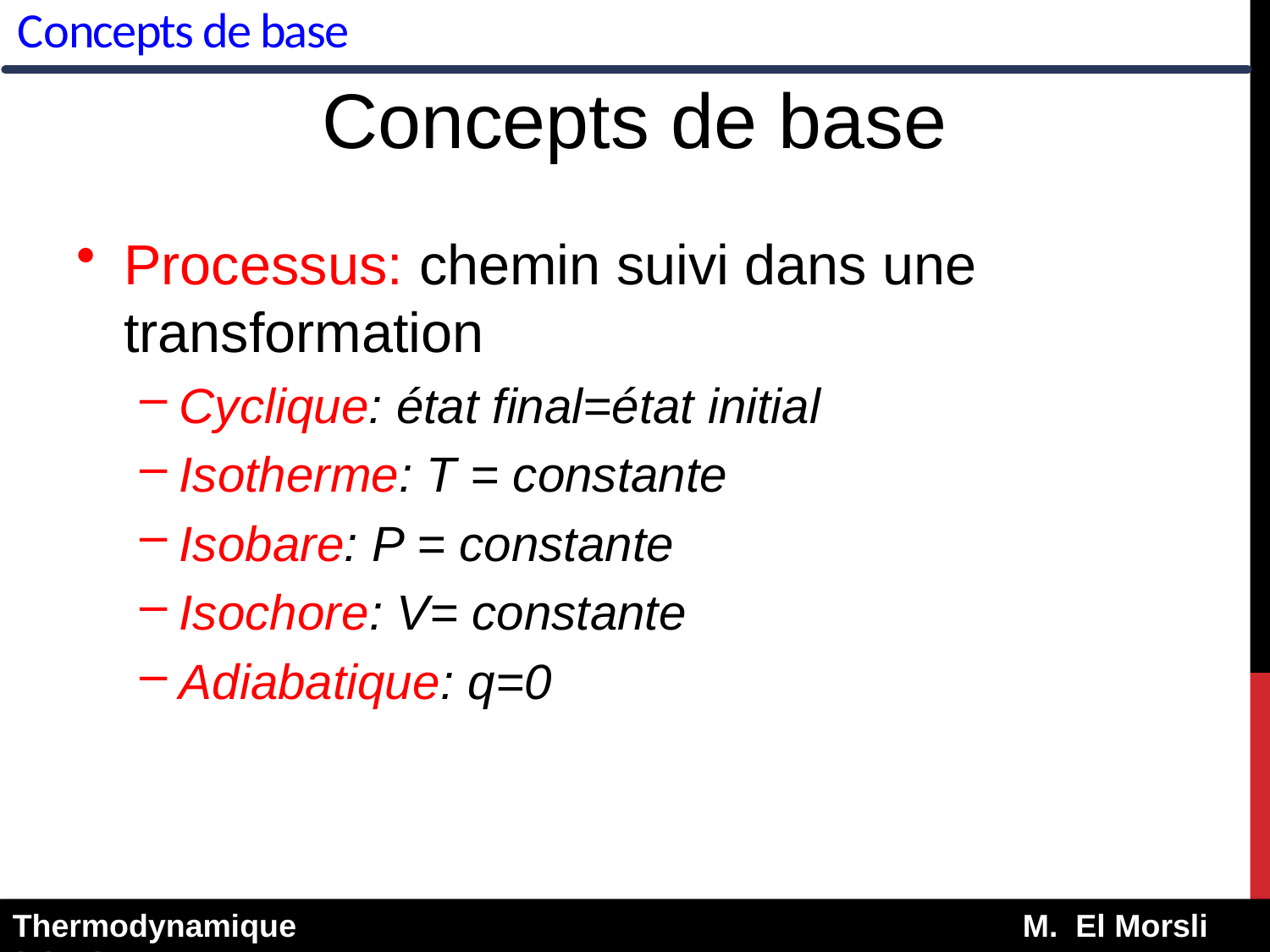

Concepts de base
Concepts de base
Processus: chemin suivi dans une transformation
Cyclique: état final=état initial
Isotherme: T = constante
Isobare: P = constante
Isochore: V= constante
Adiabatique: q=0
Thermodynamique                                                                                  M.  El Morsli (Ph.D)